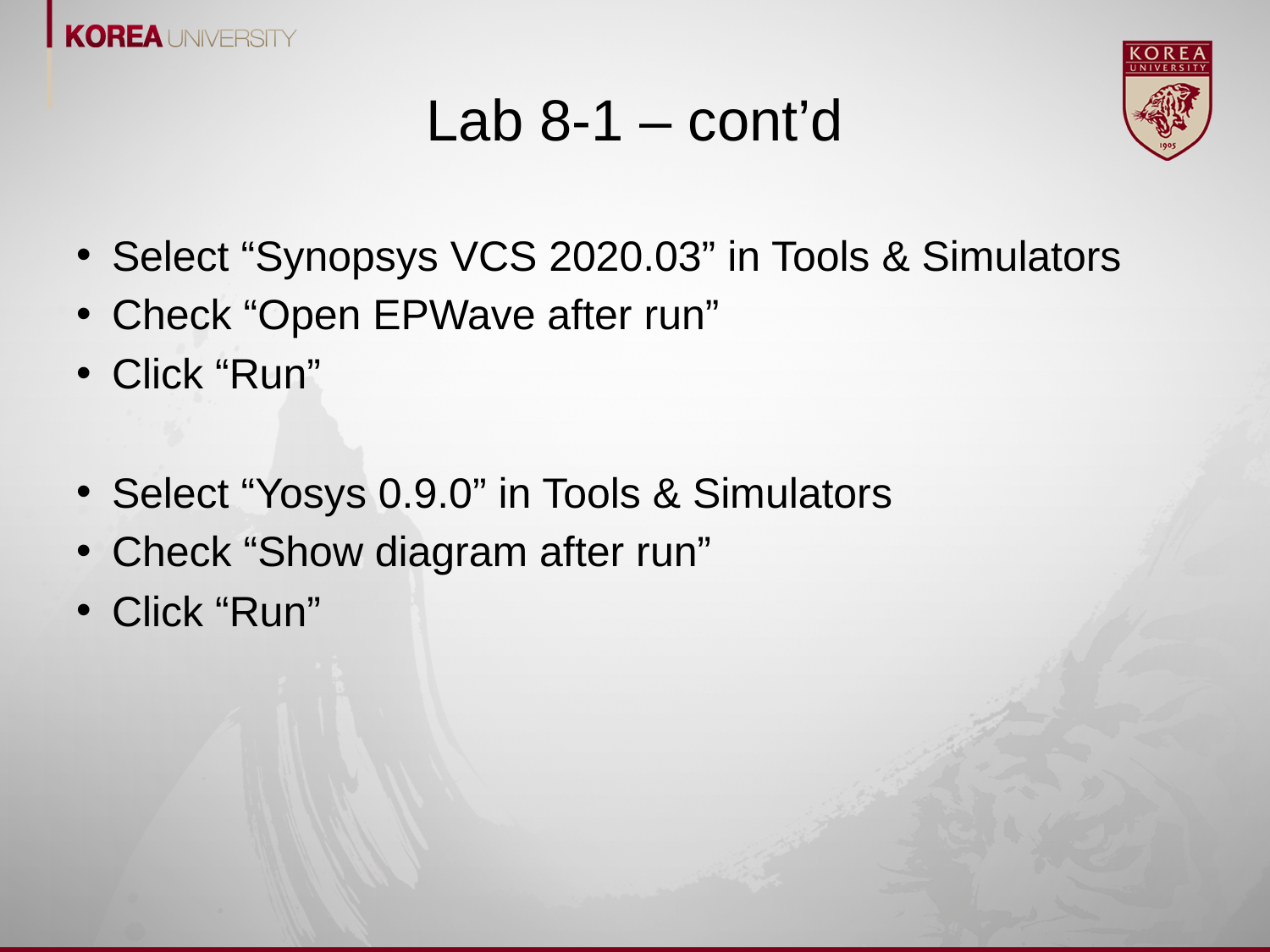

# Lab 8-1 – cont’d
Select “Synopsys VCS 2020.03” in Tools & Simulators
Check “Open EPWave after run”
Click “Run”

Select “Yosys 0.9.0” in Tools & Simulators
Check “Show diagram after run”
Click “Run”